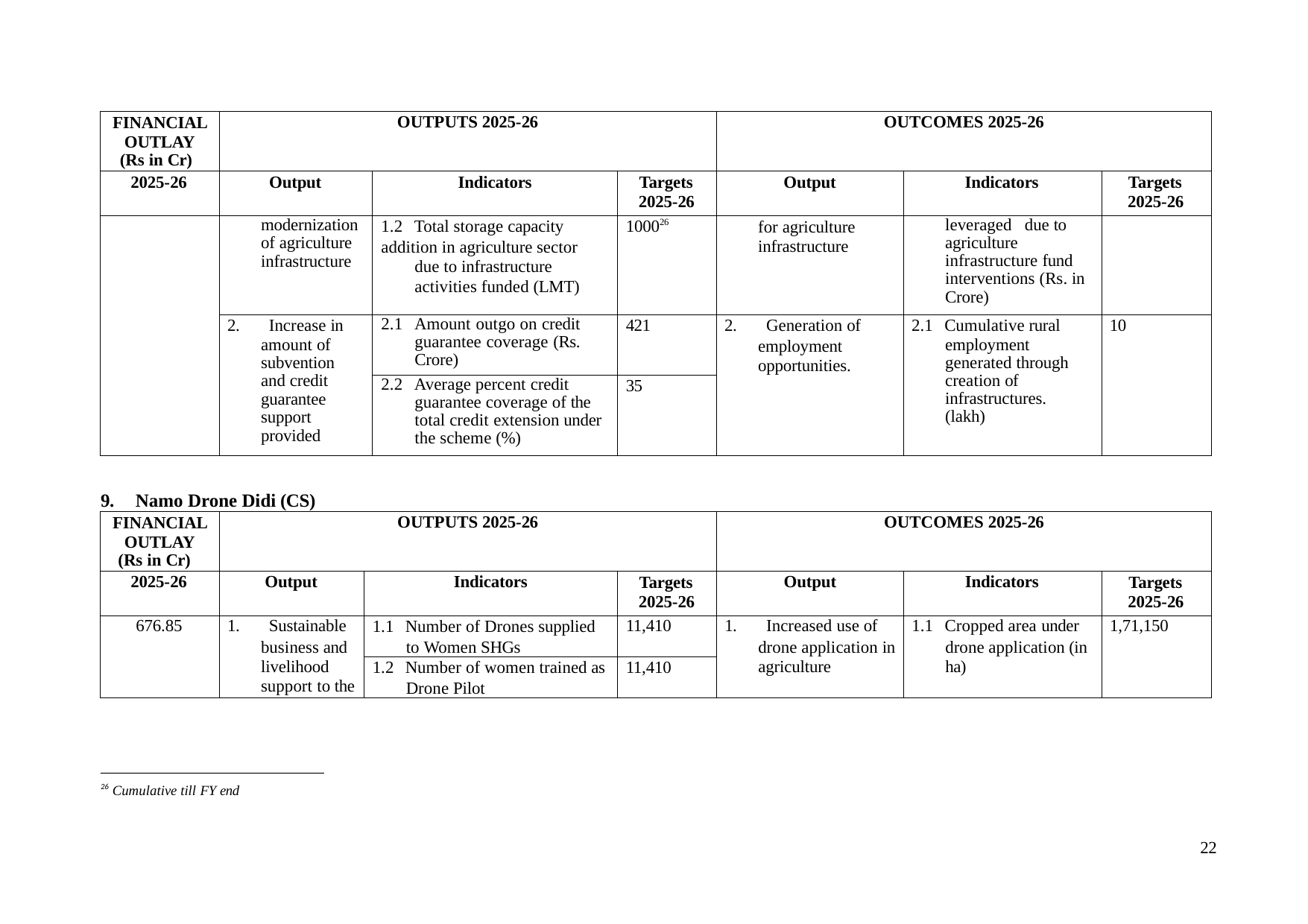

| FINANCIAL OUTLAY (Rs in Cr) | OUTPUTS 2025-26 |  |  | OUTCOMES 2025-26 |  |  |
| --- | --- | --- | --- | --- | --- | --- |
| 2025-26 | Output | Indicators | Targets 2025-26 | Output | Indicators | Targets 2025-26 |
|  | modernization of agriculture infrastructure | 1.2 Total storage capacity addition in agriculture sector due to infrastructure activities funded (LMT) | 100026 | for agriculture infrastructure | leveraged due to agriculture infrastructure fund interventions (Rs. in Crore) |  |
|  | 2. Increase in amount of subvention and credit guarantee support provided | 2.1 Amount outgo on credit guarantee coverage (Rs. Crore) | 421 | 2. Generation of employment opportunities. | 2.1 Cumulative rural employment generated through creation of infrastructures. (lakh) | 10 |
|  |  | 2.2 Average percent credit guarantee coverage of the total credit extension under the scheme (%) | 35 |  |  |  |
9.	Namo Drone Didi (CS)
| FINANCIAL OUTLAY (Rs in Cr) | OUTPUTS 2025-26 |  |  | OUTCOMES 2025-26 |  |  |
| --- | --- | --- | --- | --- | --- | --- |
| 2025-26 | Output | Indicators | Targets 2025-26 | Output | Indicators | Targets 2025-26 |
| 676.85 | 1. Sustainable business and livelihood support to the | 1.1 Number of Drones supplied to Women SHGs | 11,410 | 1. Increased use of drone application in agriculture | 1.1 Cropped area under drone application (in ha) | 1,71,150 |
|  |  | 1.2 Number of women trained as Drone Pilot | 11,410 |  |  |  |

26 Cumulative till FY end
22